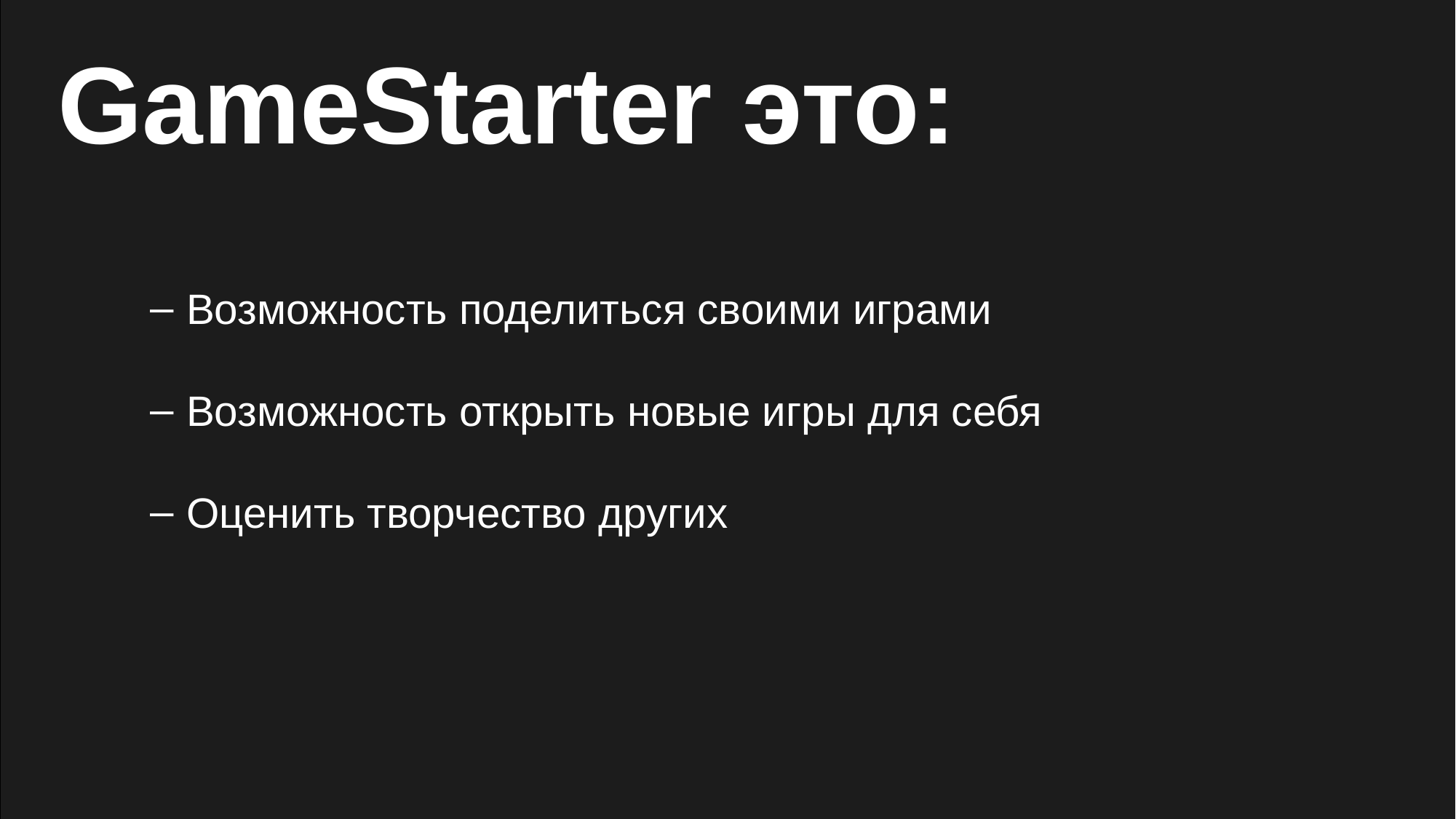

GameStarter это:
Возможность поделиться своими играми

Возможность открыть новые игры для себя

Оценить творчество других